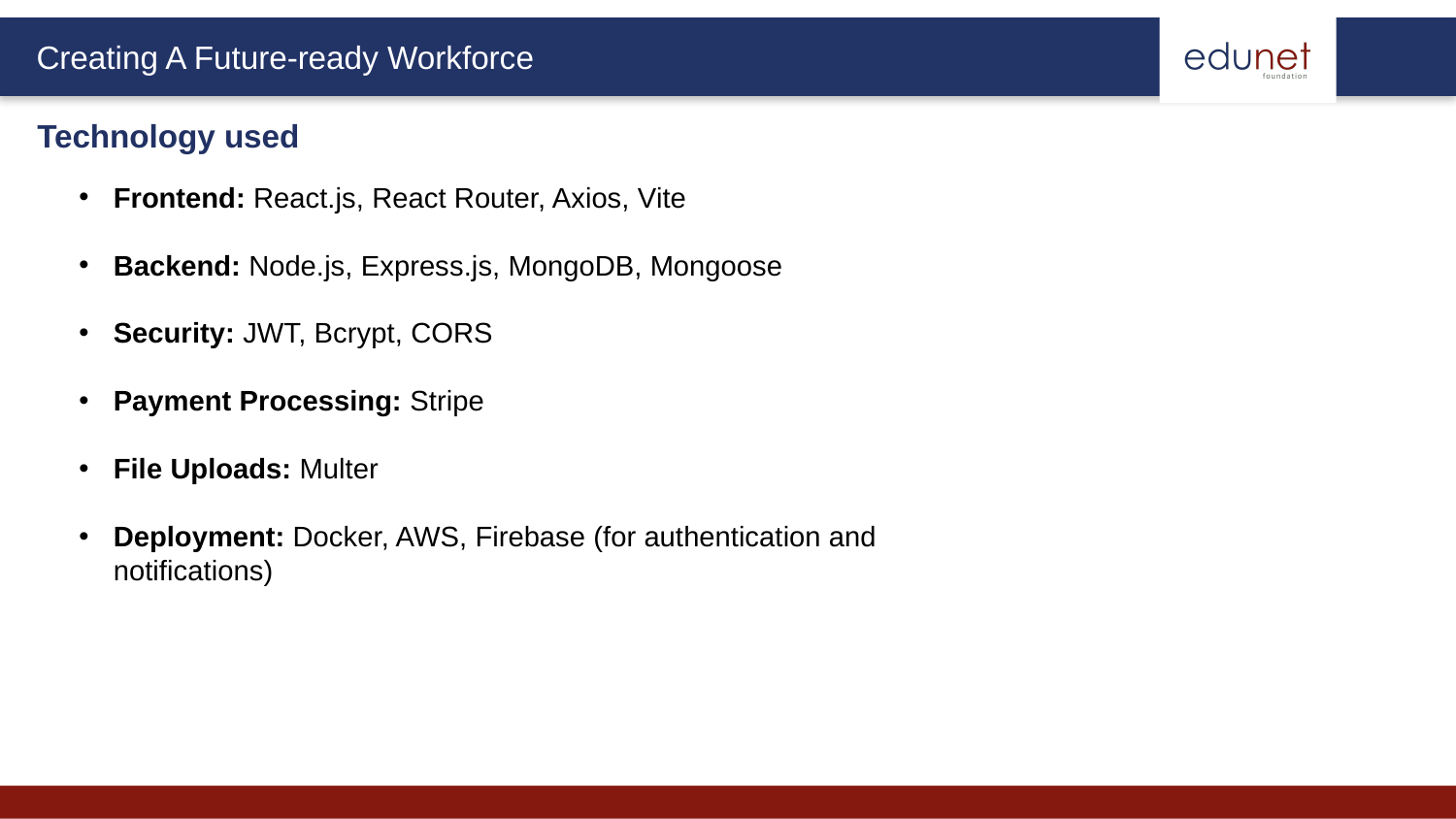

Technology used
Frontend: React.js, React Router, Axios, Vite

Backend: Node.js, Express.js, MongoDB, Mongoose

Security: JWT, Bcrypt, CORS

Payment Processing: Stripe

File Uploads: Multer

Deployment: Docker, AWS, Firebase (for authentication and notifications)